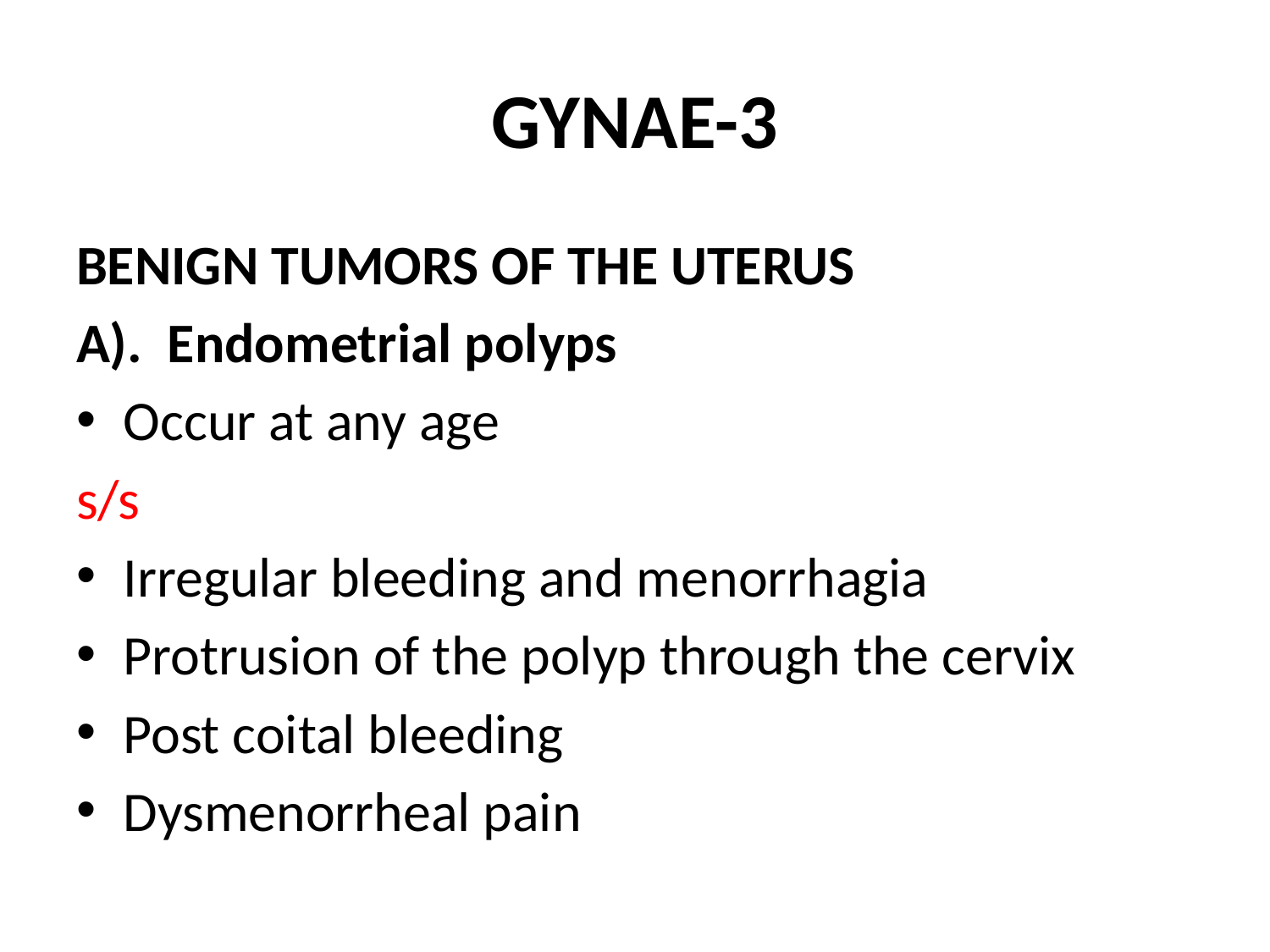

# GYNAE-3
BENIGN TUMORS OF THE UTERUS
A).  Endometrial polyps
Occur at any age
s/s
Irregular bleeding and menorrhagia
Protrusion of the polyp through the cervix
Post coital bleeding
Dysmenorrheal pain